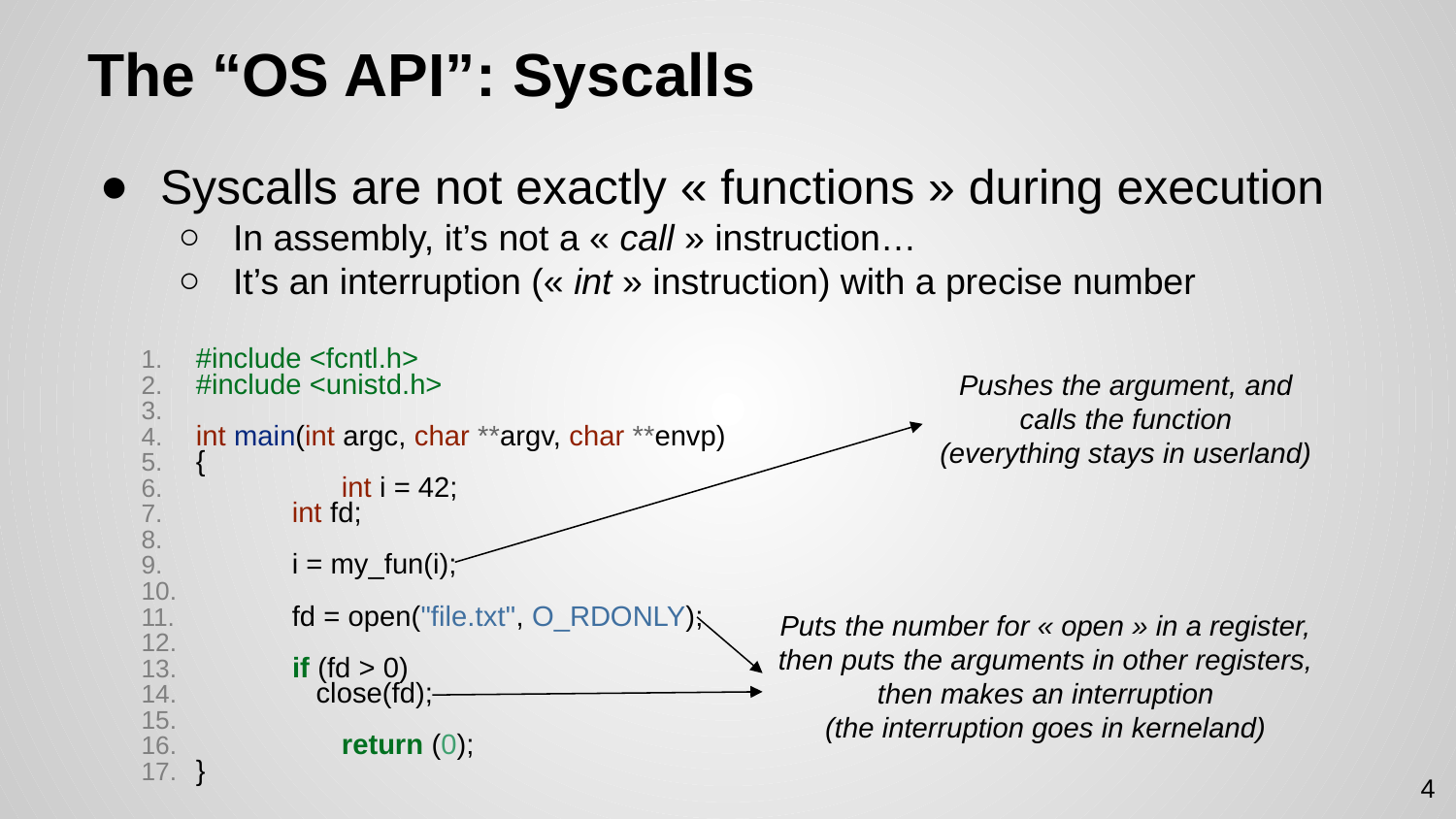

# The “OS API”: Syscalls
Syscalls are not exactly « functions » during execution
In assembly, it’s not a « call » instruction…
It’s an interruption (« int » instruction) with a precise number
#include <fcntl.h>
#include <unistd.h>

int main(int argc, char **argv, char **envp)
{
	int i = 42;
            int fd;

            i = my_fun(i);

            fd = open("file.txt", O_RDONLY);

            if (fd > 0)
               close(fd);

	return (0);
}
Pushes the argument, and calls the function
(everything stays in userland)
Puts the number for « open » in a register,
then puts the arguments in other registers,
then makes an interruption
(the interruption goes in kerneland)
4